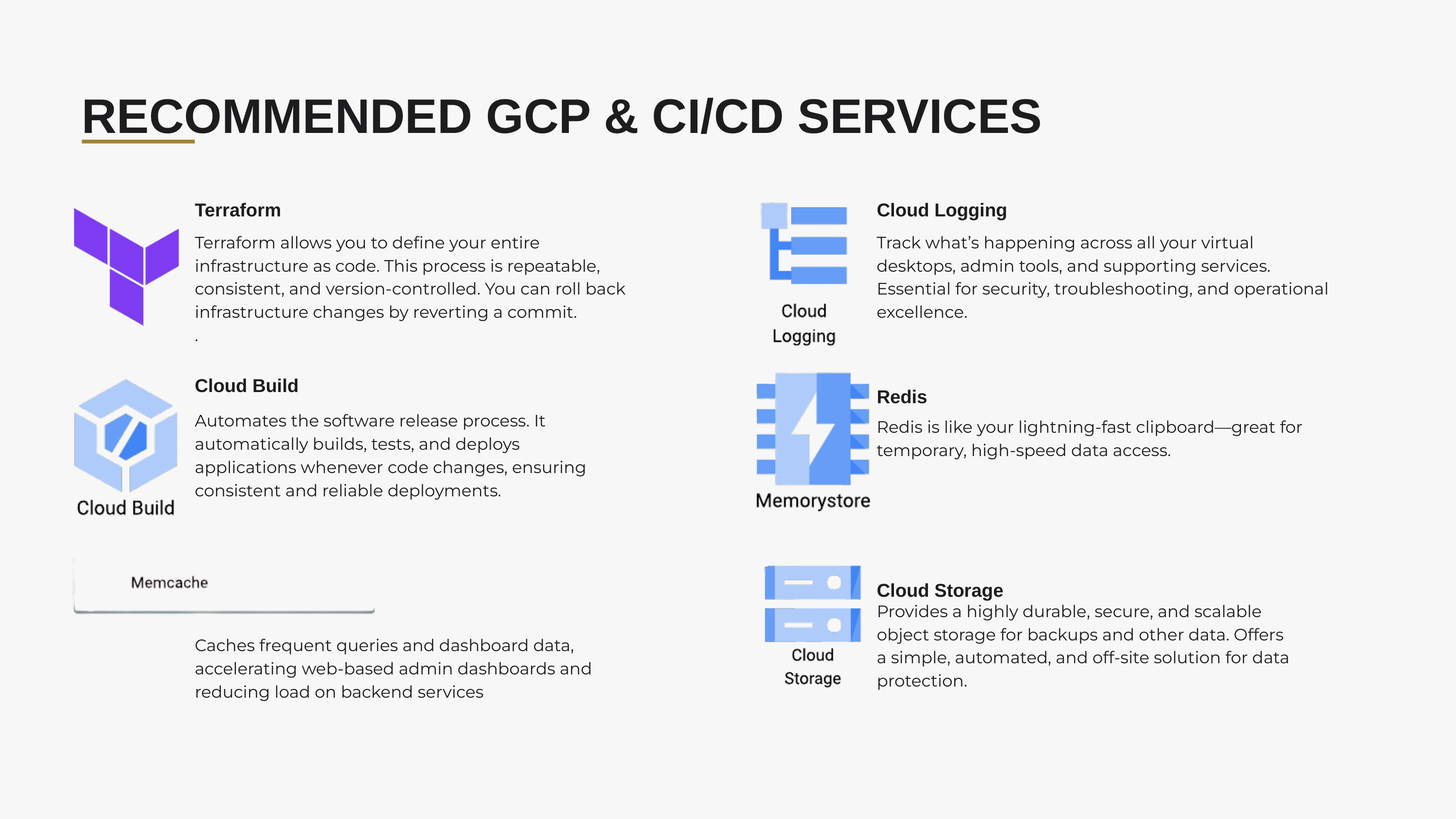

RECOMMENDED GCP & CI/CD SERVICES

Terraform
Cloud Logging

Terraform allows you to define your entire infrastructure as code. This process is repeatable, consistent, and version-controlled. You can roll back infrastructure changes by reverting a commit.
.
Track what’s happening across all your virtual desktops, admin tools, and supporting services. Essential for security, troubleshooting, and operational excellence.

Cloud Build

Redis
Automates the software release process. It automatically builds, tests, and deploys applications whenever code changes, ensuring consistent and reliable deployments.
Redis is like your lightning-fast clipboard—great for temporary, high-speed data access.

Cloud Storage
Provides a highly durable, secure, and scalable object storage for backups and other data. Offers a simple, automated, and off-site solution for data protection.
Caches frequent queries and dashboard data, accelerating web-based admin dashboards and reducing load on backend services